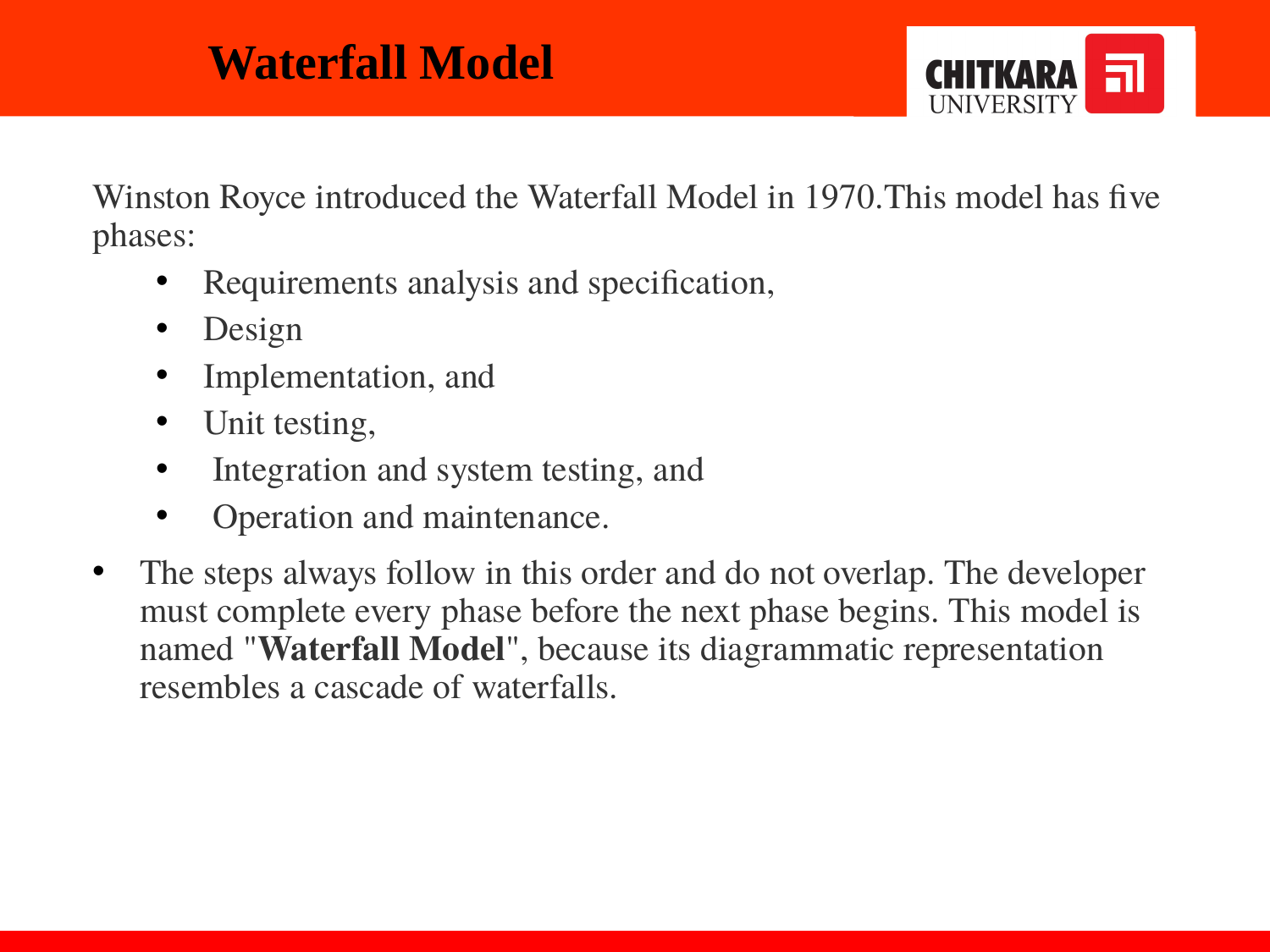

# Waterfall Model
Winston Royce introduced the Waterfall Model in 1970.This model has five phases:
Requirements analysis and specification,
Design
Implementation, and
Unit testing,
 Integration and system testing, and
 Operation and maintenance.
The steps always follow in this order and do not overlap. The developer must complete every phase before the next phase begins. This model is named "Waterfall Model", because its diagrammatic representation resembles a cascade of waterfalls.